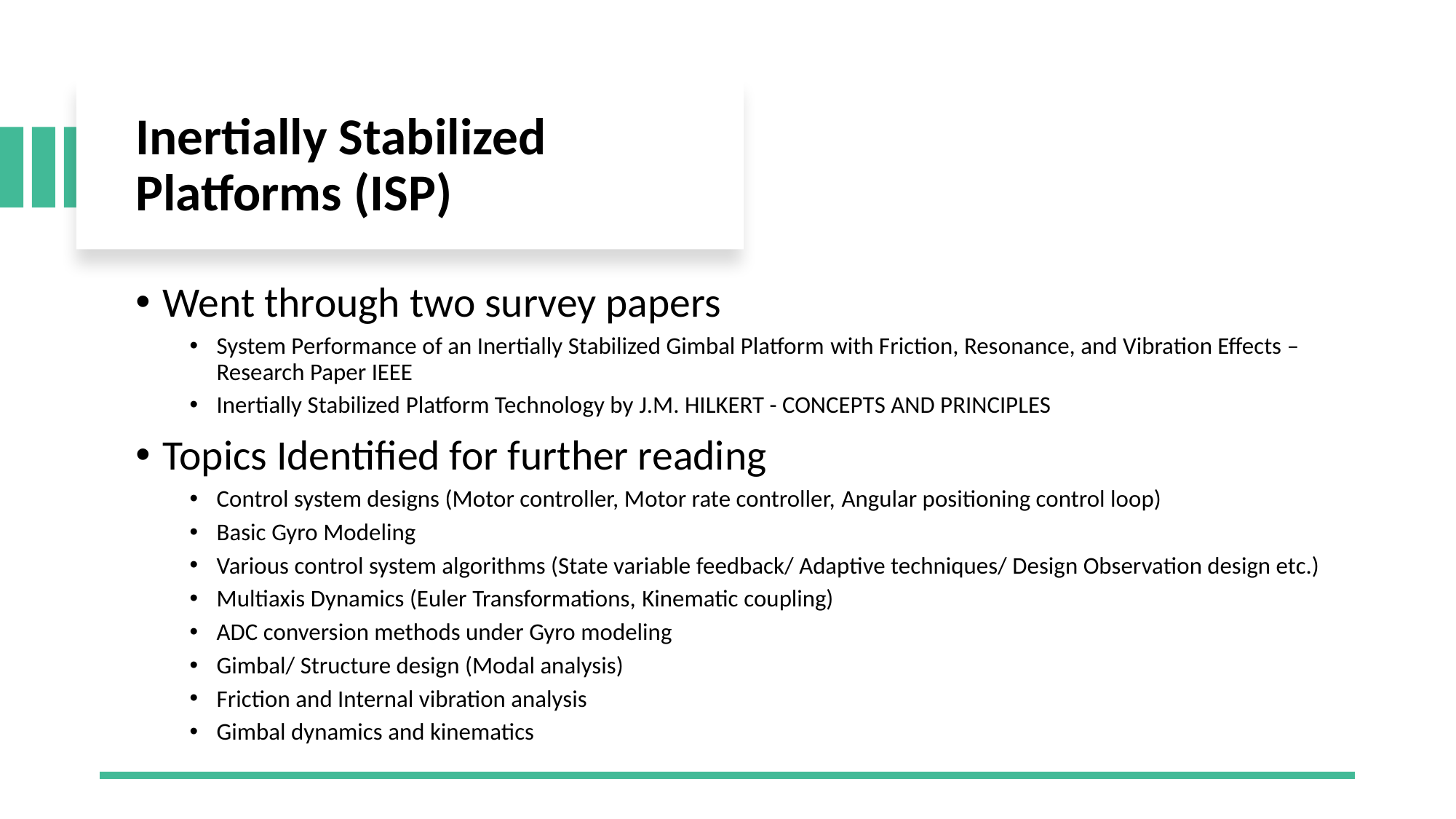

# Inertially Stabilized Platforms (ISP)

Went through two survey papers
System Performance of an Inertially Stabilized Gimbal Platform with Friction, Resonance, and Vibration Effects – Research Paper IEEE
Inertially Stabilized Platform Technology by J.M. HILKERT - CONCEPTS AND PRINCIPLES
Topics Identified for further reading
Control system designs (Motor controller, Motor rate controller, Angular positioning control loop)
Basic Gyro Modeling
Various control system algorithms (State variable feedback/ Adaptive techniques/ Design Observation design etc.)
Multiaxis Dynamics (Euler Transformations, Kinematic coupling)
ADC conversion methods under Gyro modeling
Gimbal/ Structure design (Modal analysis)
Friction and Internal vibration analysis
Gimbal dynamics and kinematics